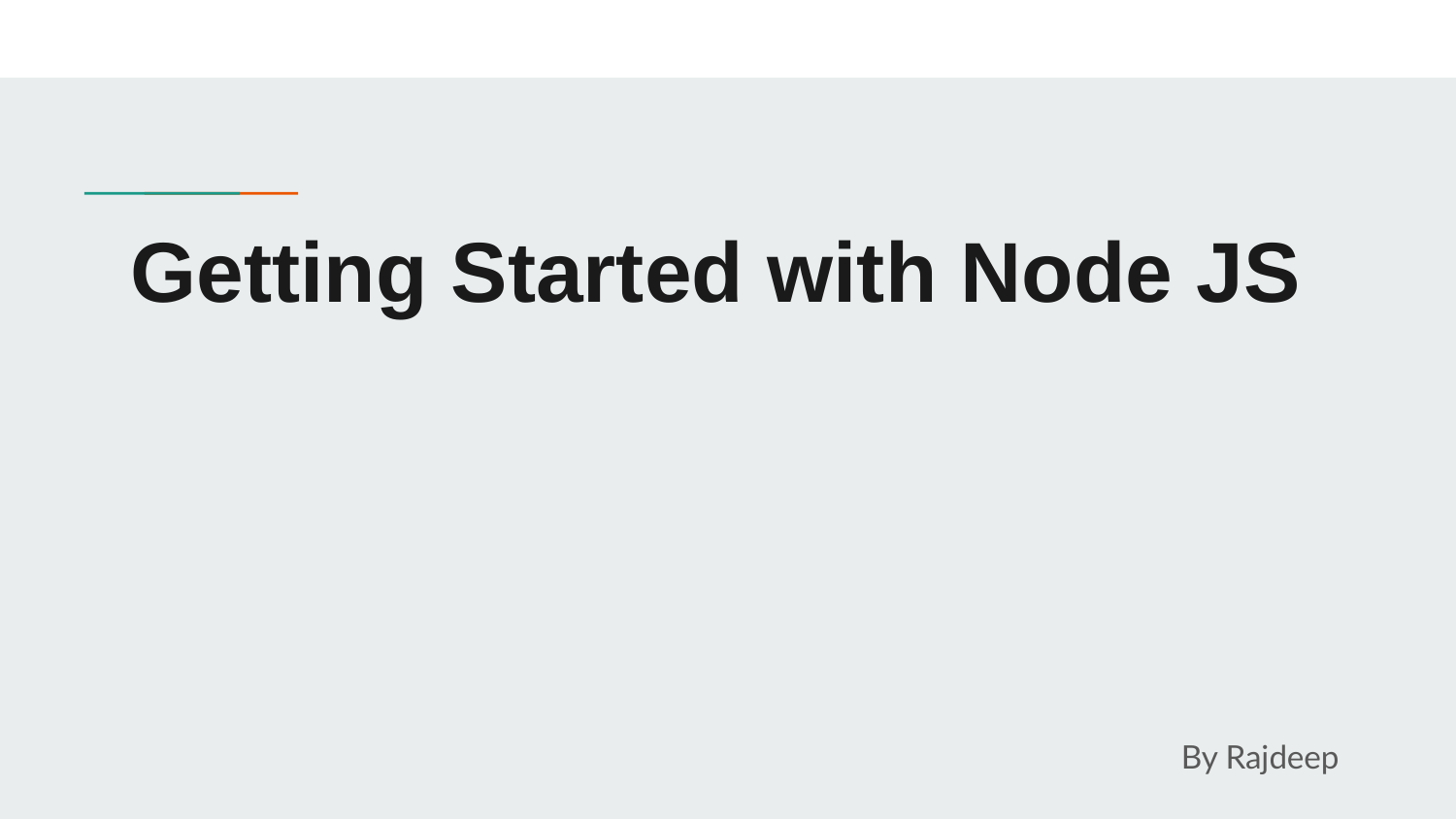

# Getting Started with Node JS
By Rajdeep